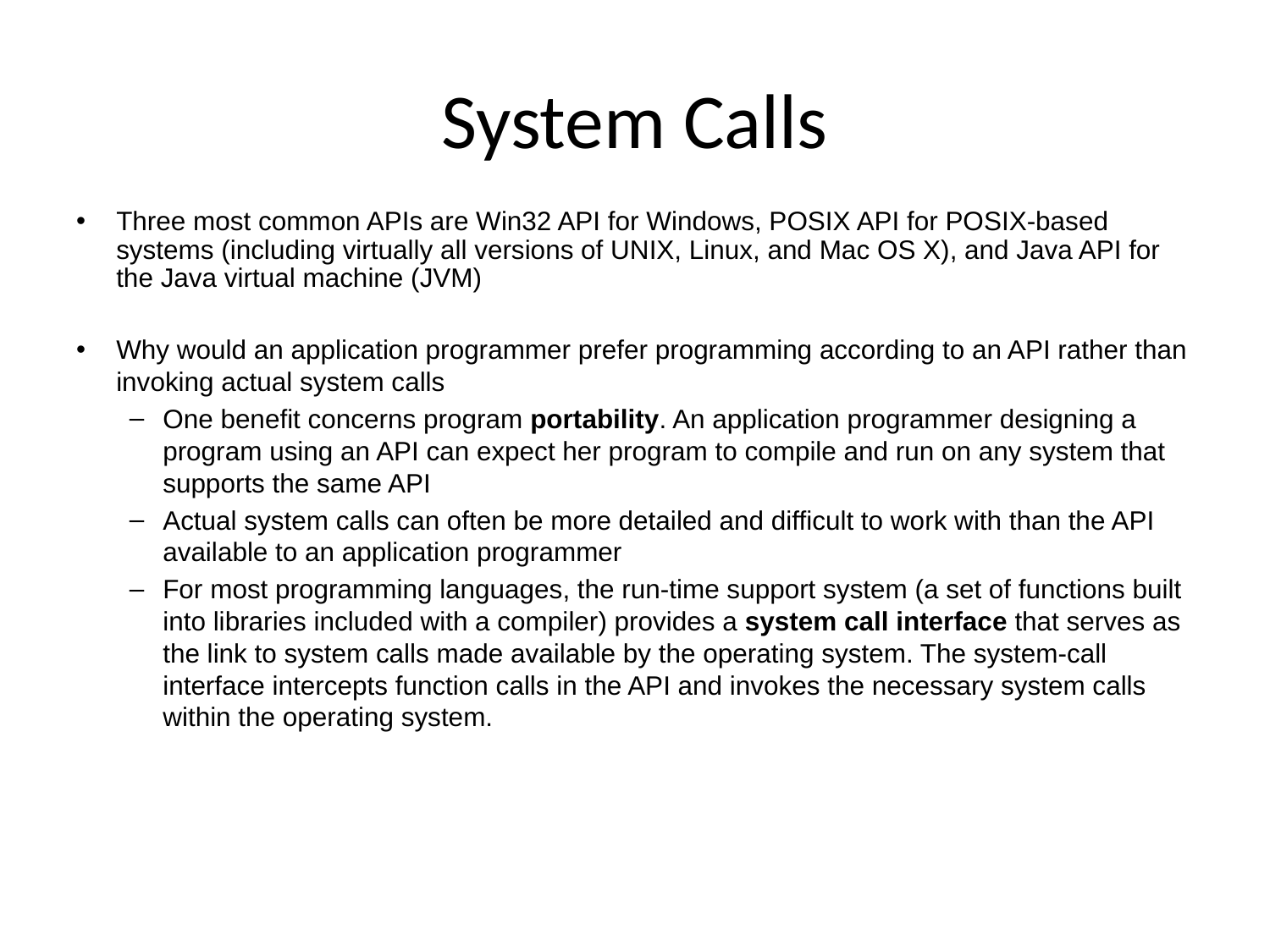

# System Calls
Three most common APIs are Win32 API for Windows, POSIX API for POSIX-based systems (including virtually all versions of UNIX, Linux, and Mac OS X), and Java API for the Java virtual machine (JVM)

Why would an application programmer prefer programming according to an API rather than invoking actual system calls
One benefit concerns program portability. An application programmer designing a program using an API can expect her program to compile and run on any system that supports the same API
Actual system calls can often be more detailed and difficult to work with than the API available to an application programmer
For most programming languages, the run-time support system (a set of functions built into libraries included with a compiler) provides a system call interface that serves as the link to system calls made available by the operating system. The system-call interface intercepts function calls in the API and invokes the necessary system calls within the operating system.